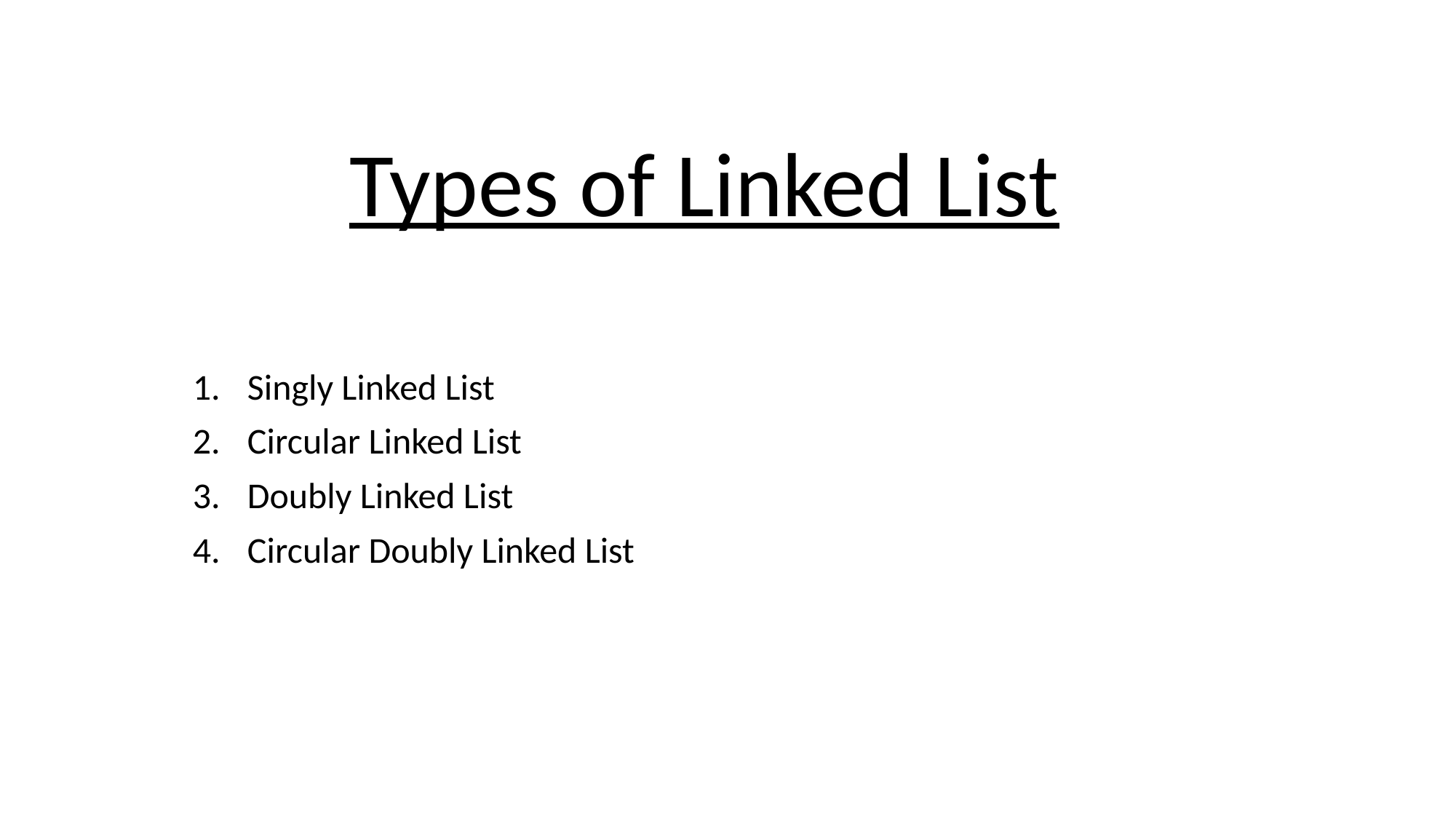

# Types of Linked List
Singly Linked List
Circular Linked List
Doubly Linked List
Circular Doubly Linked List